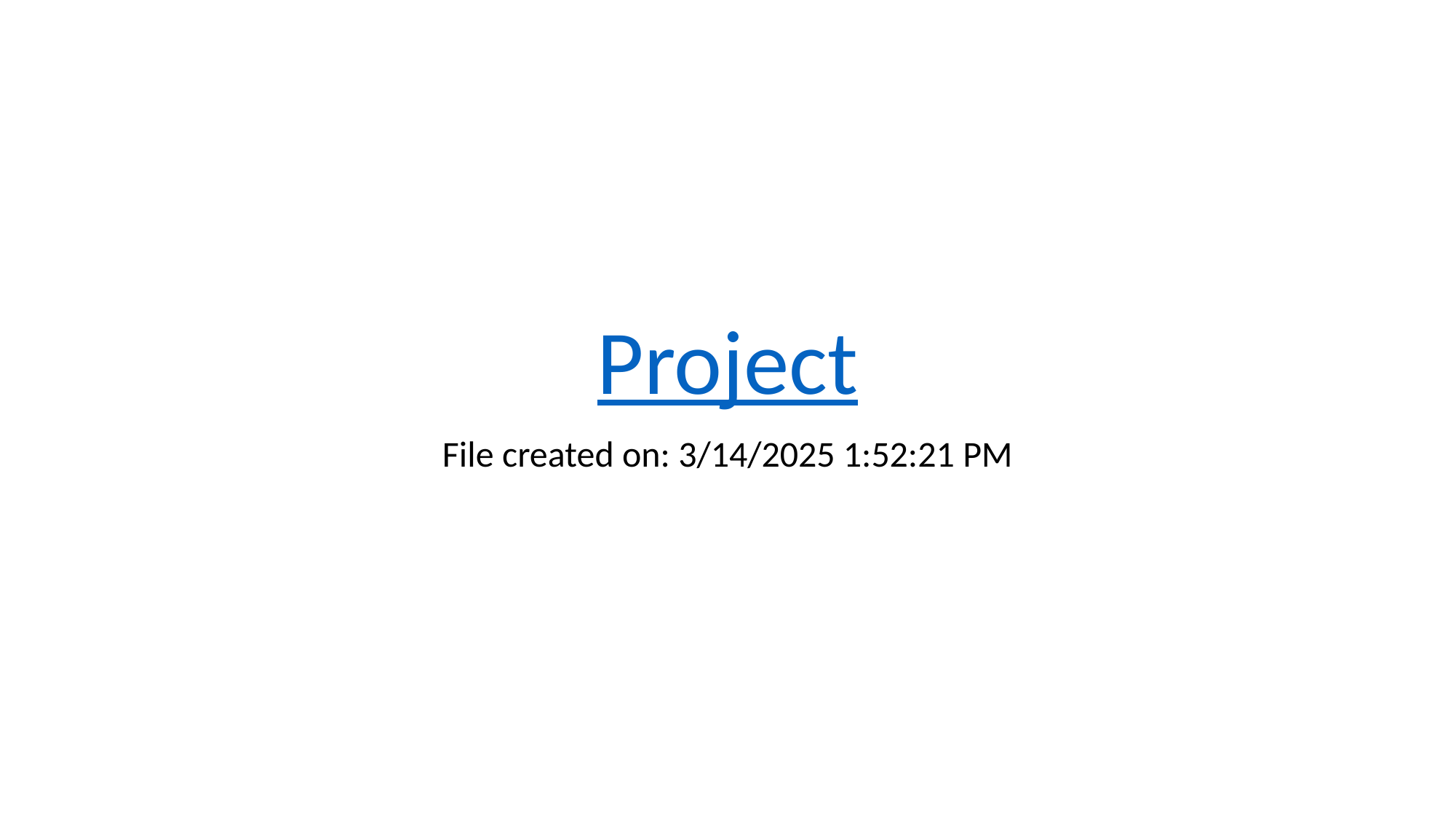

# Project
File created on: 3/14/2025 1:52:21 PM